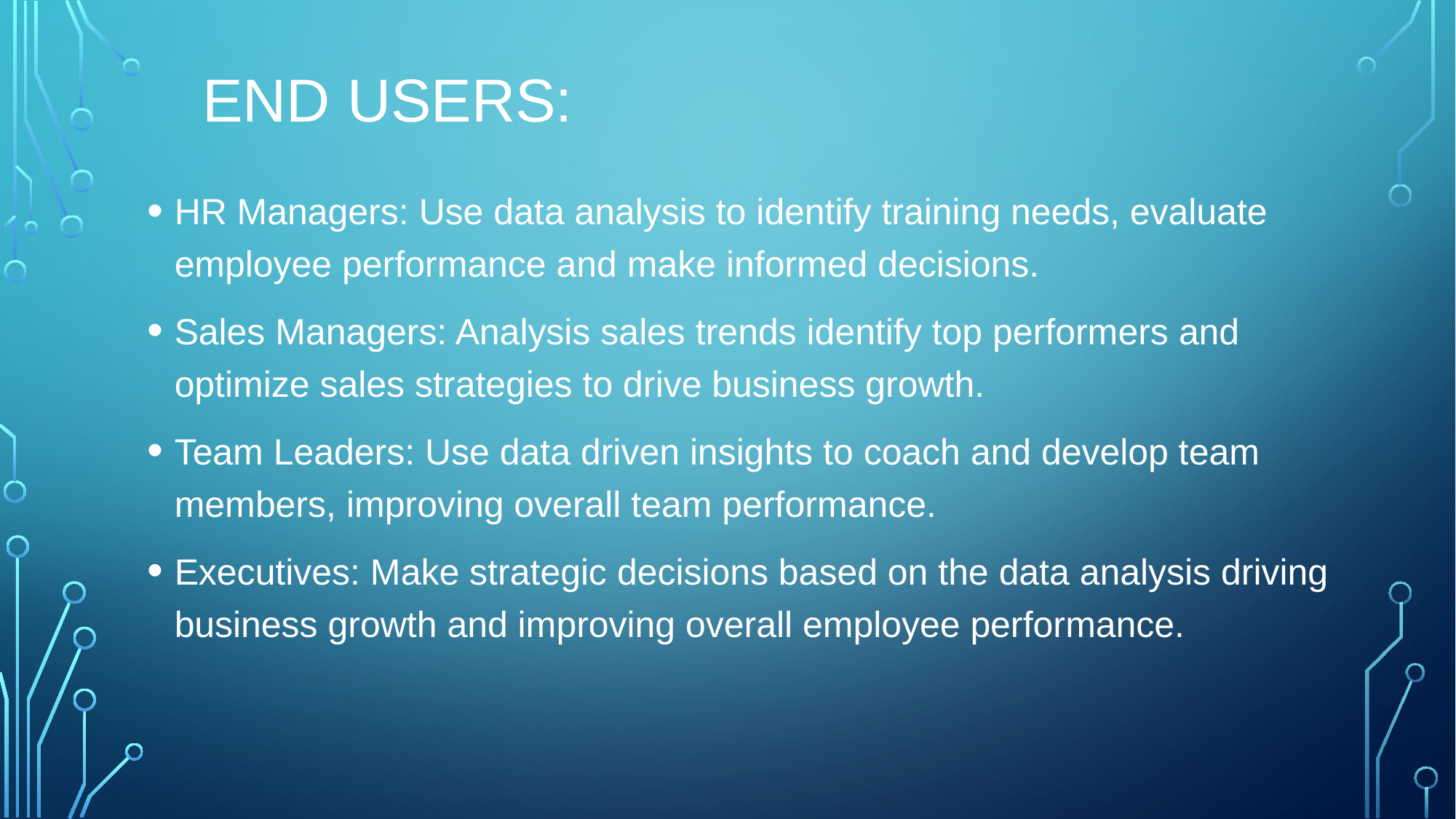

# End users:
HR Managers: Use data analysis to identify training needs, evaluate employee performance and make informed decisions.
Sales Managers: Analysis sales trends identify top performers and optimize sales strategies to drive business growth.
Team Leaders: Use data driven insights to coach and develop team members, improving overall team performance.
Executives: Make strategic decisions based on the data analysis driving business growth and improving overall employee performance.